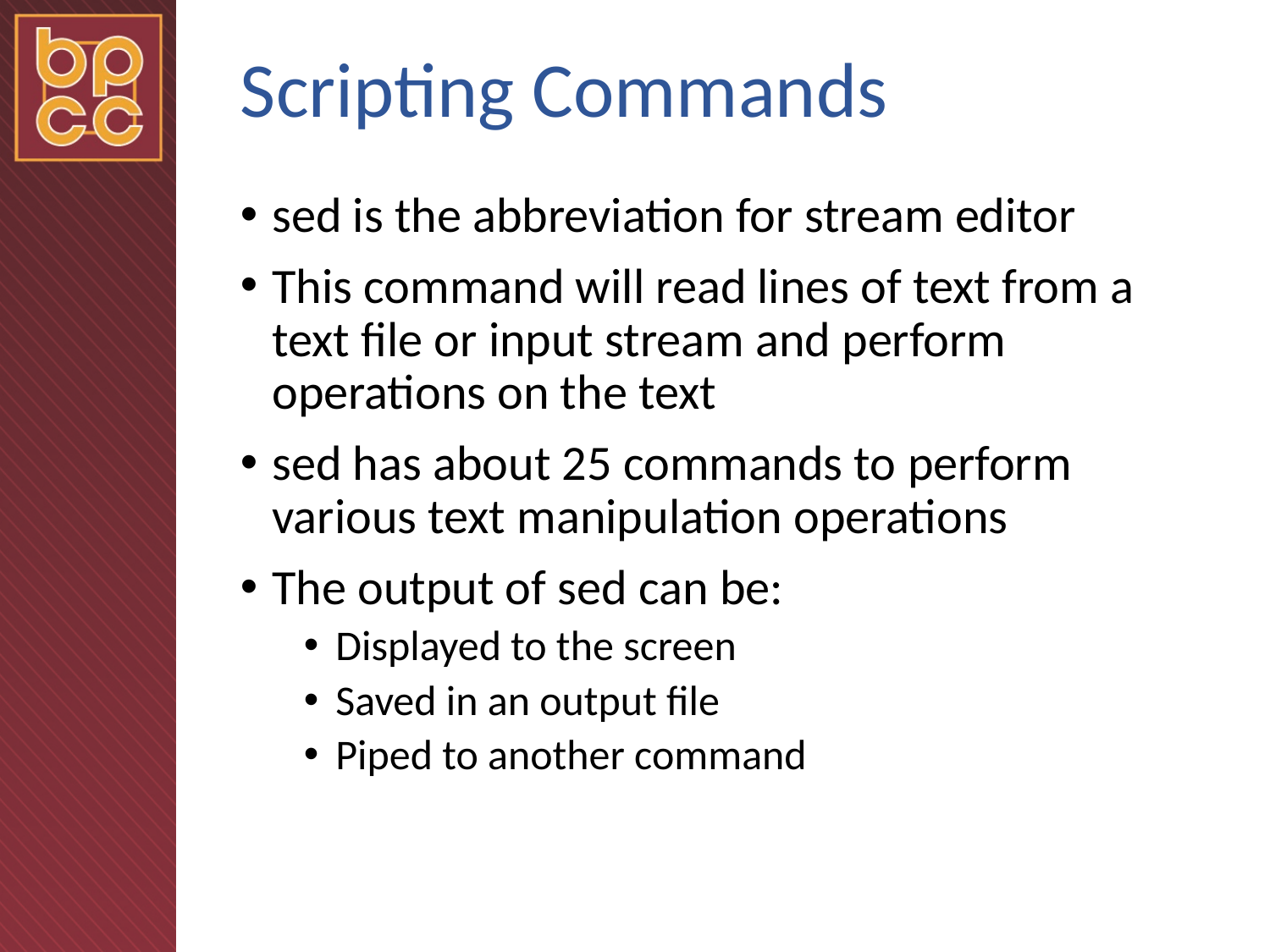

# Scripting Commands
sed is the abbreviation for stream editor
This command will read lines of text from a text file or input stream and perform operations on the text
sed has about 25 commands to perform various text manipulation operations
The output of sed can be:
Displayed to the screen
Saved in an output file
Piped to another command